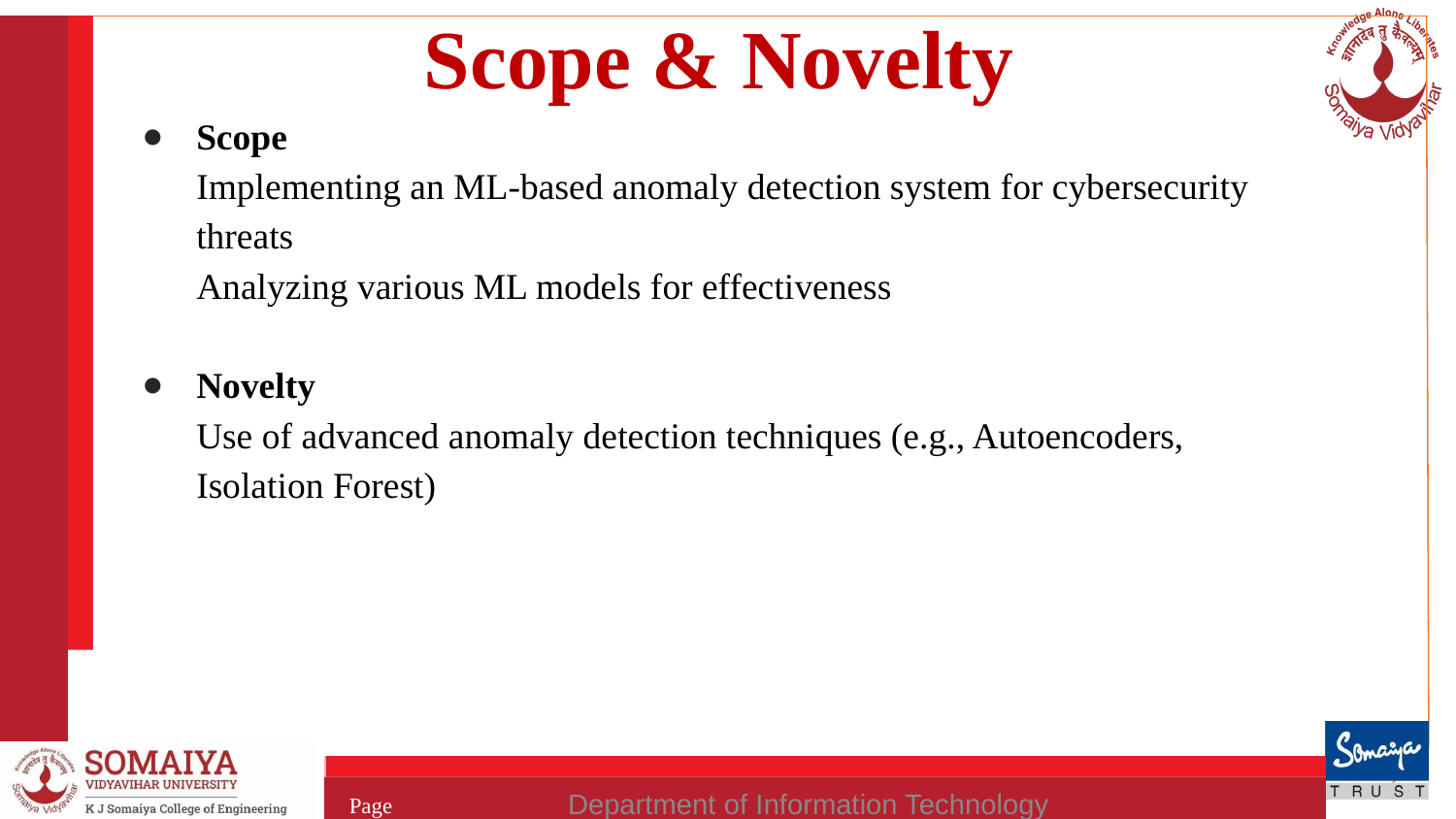

# Scope & Novelty
Scope
Implementing an ML-based anomaly detection system for cybersecurity threats
Analyzing various ML models for effectiveness

Novelty
Use of advanced anomaly detection techniques (e.g., Autoencoders, Isolation Forest)

Department of Information Technology
Page